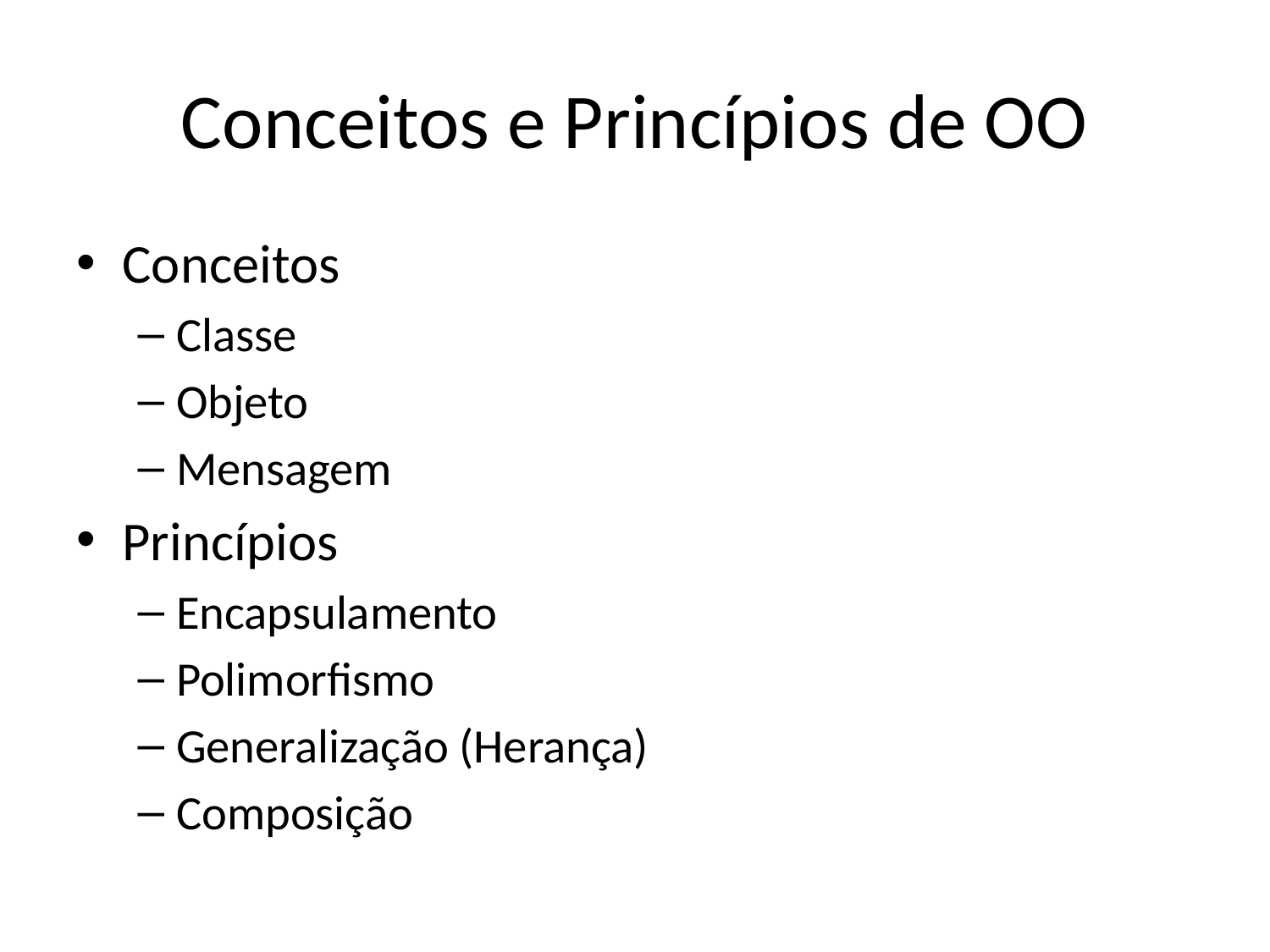

# Conceitos e Princípios de OO
Conceitos
Classe
Objeto
Mensagem
Princípios
Encapsulamento
Polimorfismo
Generalização (Herança)
Composição